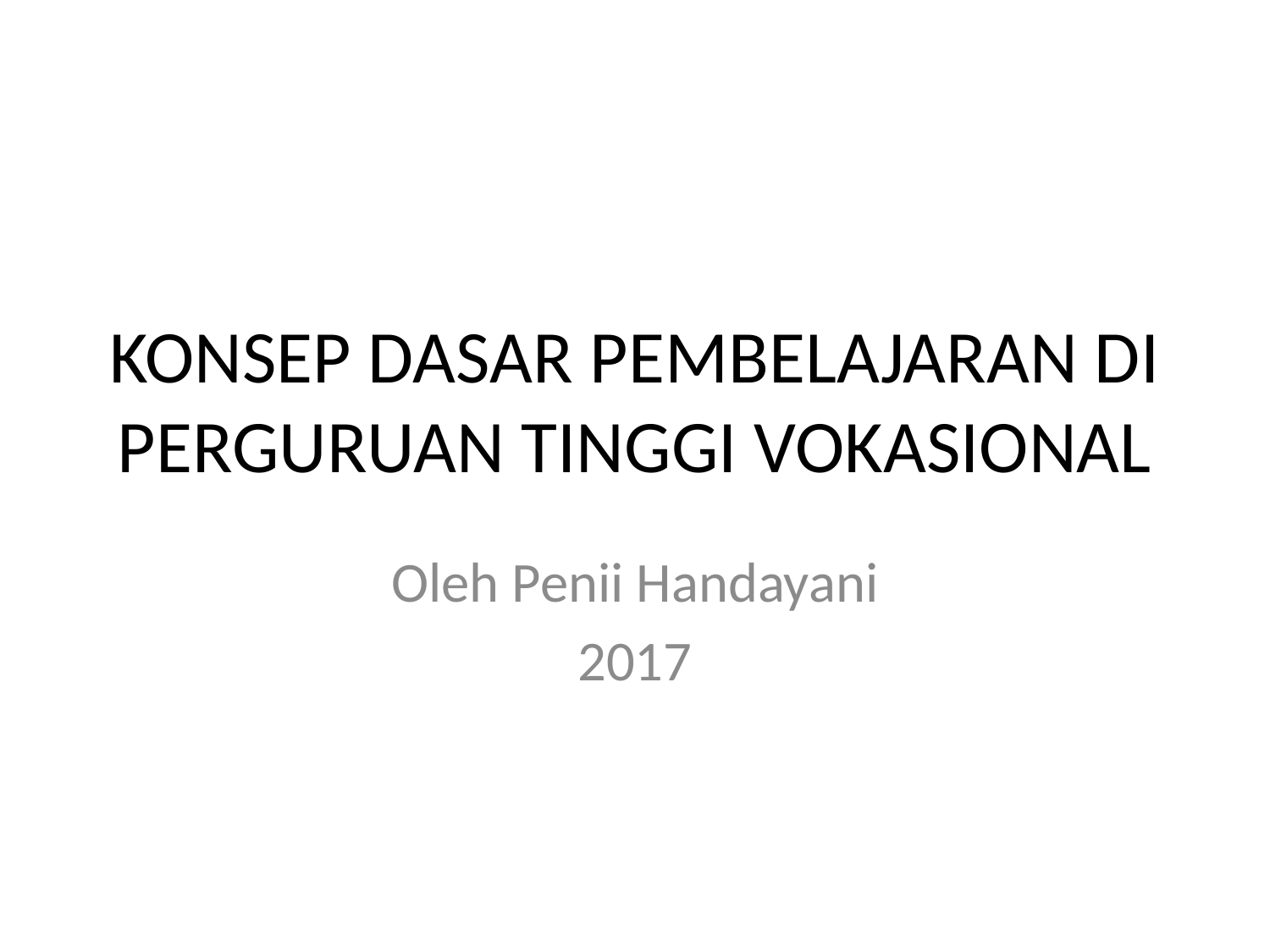

# KONSEP DASAR PEMBELAJARAN DI PERGURUAN TINGGI VOKASIONAL
Oleh Penii Handayani
2017